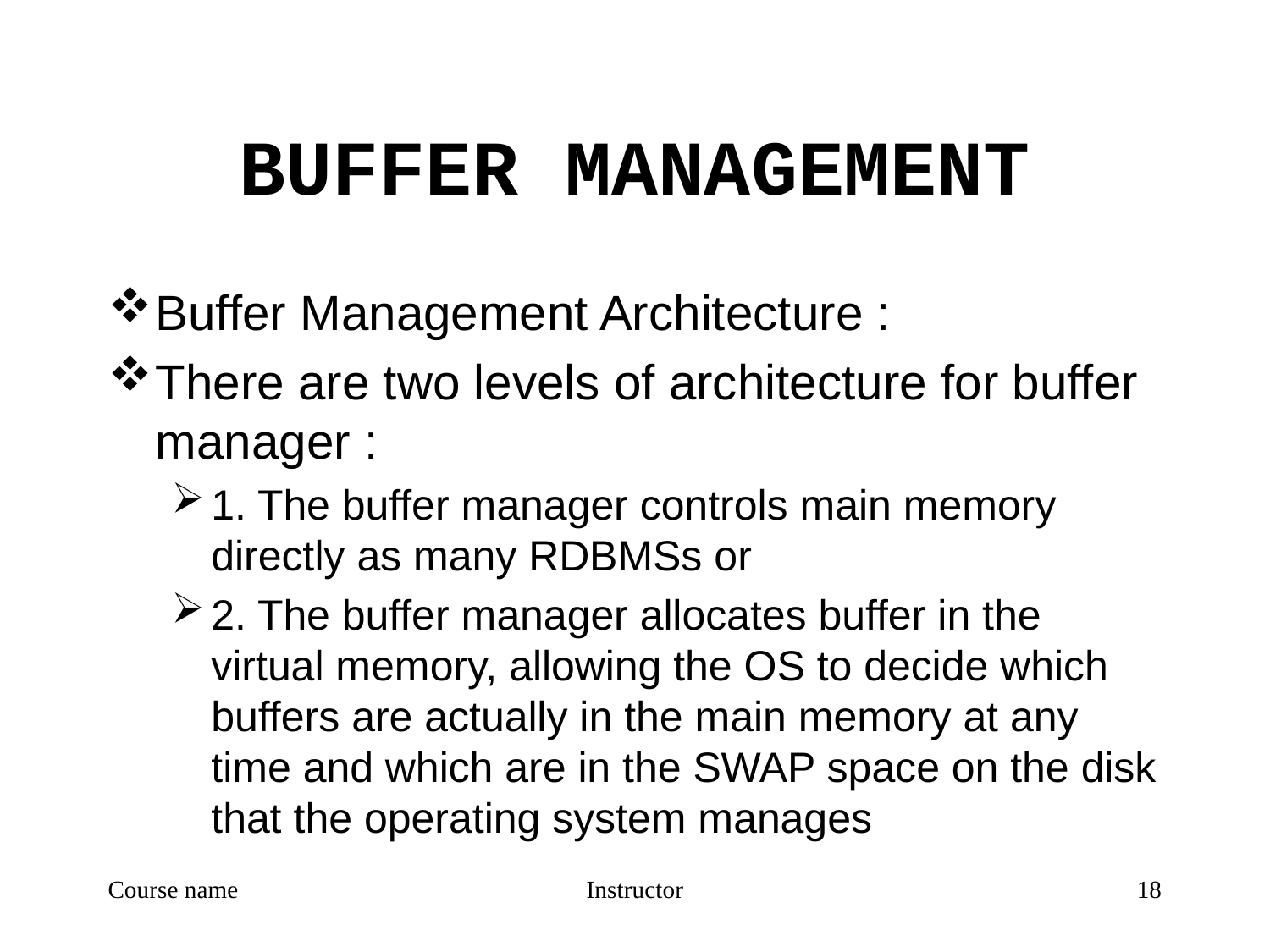

# BUFFER MANAGEMENT
Buffer Management Architecture :
There are two levels of architecture for buffer manager :
1. The buffer manager controls main memory directly as many RDBMSs or
2. The buffer manager allocates buffer in the virtual memory, allowing the OS to decide which buffers are actually in the main memory at any time and which are in the SWAP space on the disk that the operating system manages
Course name
Instructor
18